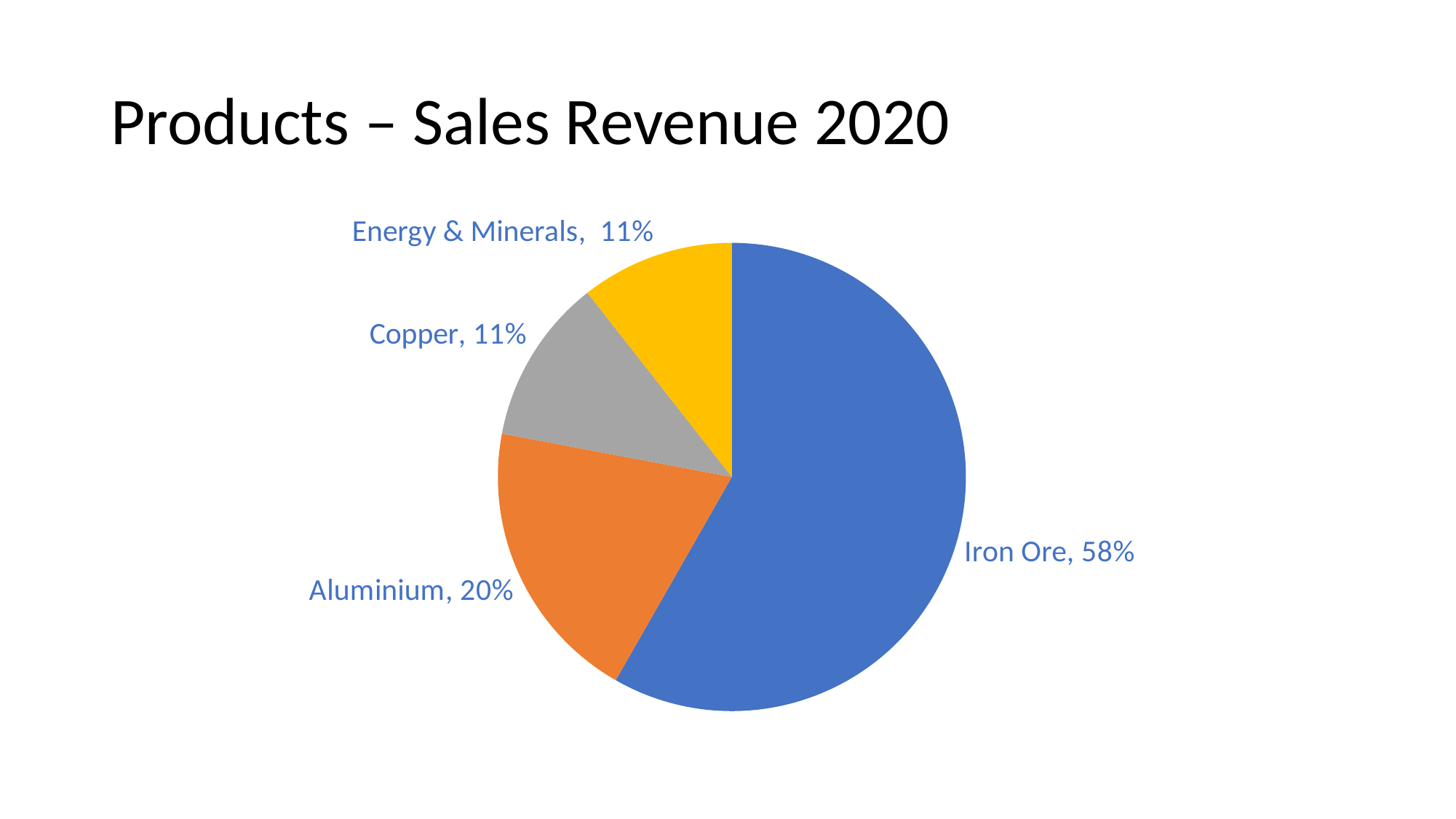

# Products – Sales Revenue 2020

### Chart

| Category | Sales % |
|---|---|
| Iron Ore | 58.26 |
| Aluminium | 19.7 |
| Copper | 11.44 |
| Energy & Minerals | 10.59 |